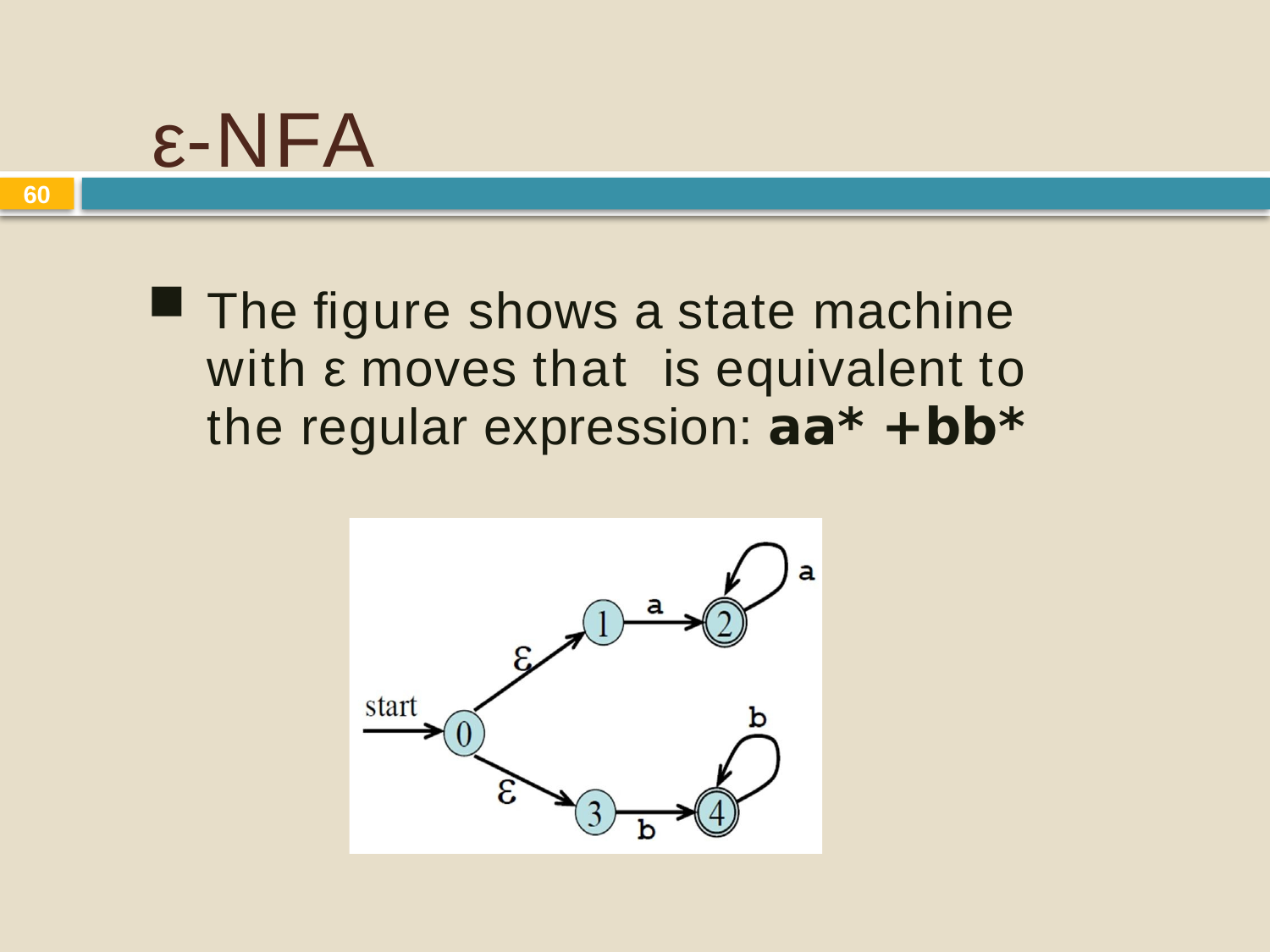

# ε-NFA
60
The ﬁgure shows a state machine with ε moves that  is equivalent to the regular expression: aa* +bb*